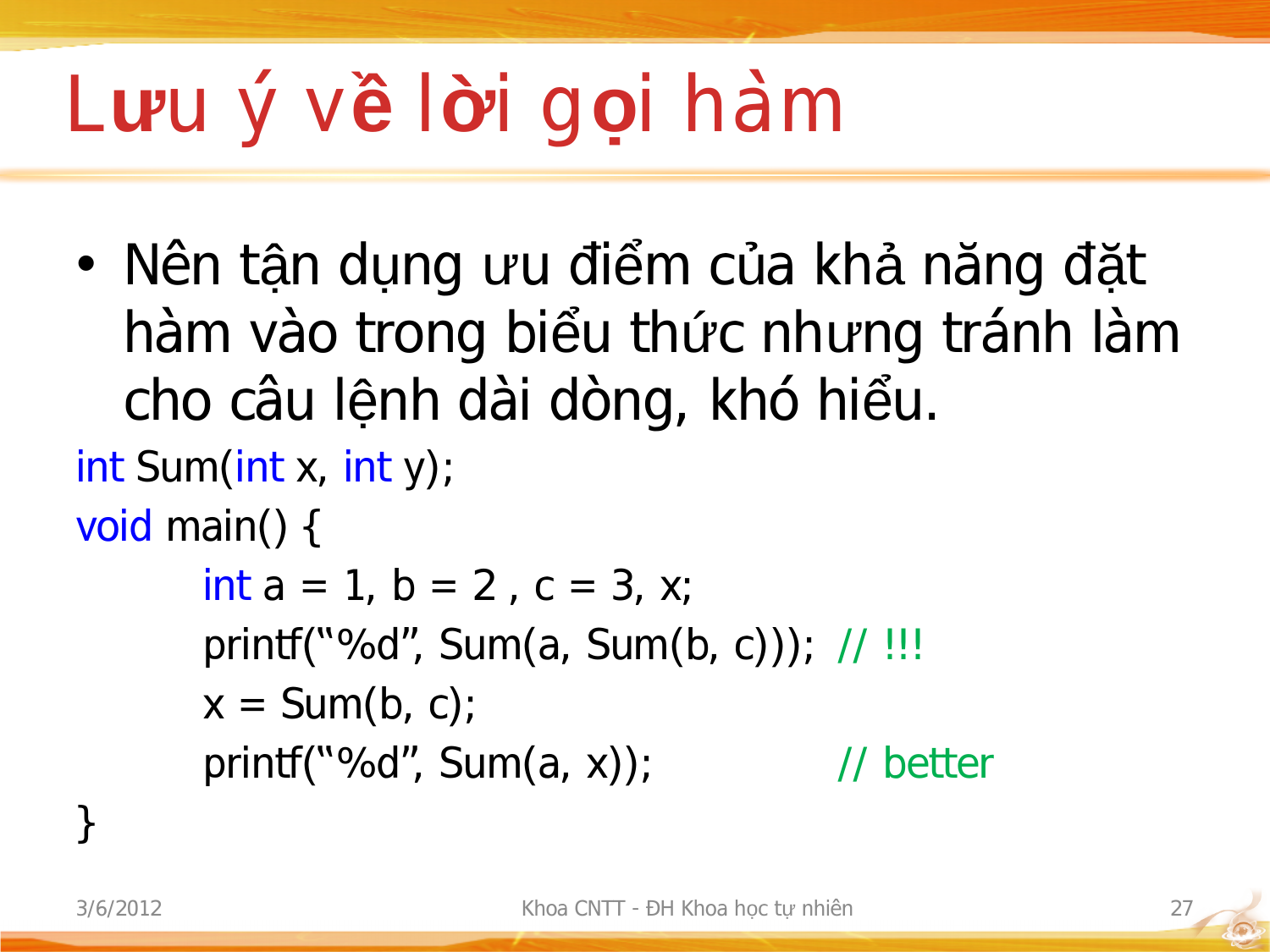

# Lưu ý về lời gọi hàm
Nên tận dụng ưu điểm của khả năng đặt hàm vào trong biểu thức nhưng tránh làm cho câu lệnh dài dòng, khó hiểu.
int Sum(int x, int y);
void main() {
	int a = 1, b = 2 , c = 3, x;
	printf(“%d”, Sum(a, Sum(b, c)));	// !!!
	x = Sum(b, c);
	printf(“%d”, Sum(a, x));		// better
}
3/6/2012
Khoa CNTT - ĐH Khoa học tự nhiên
27